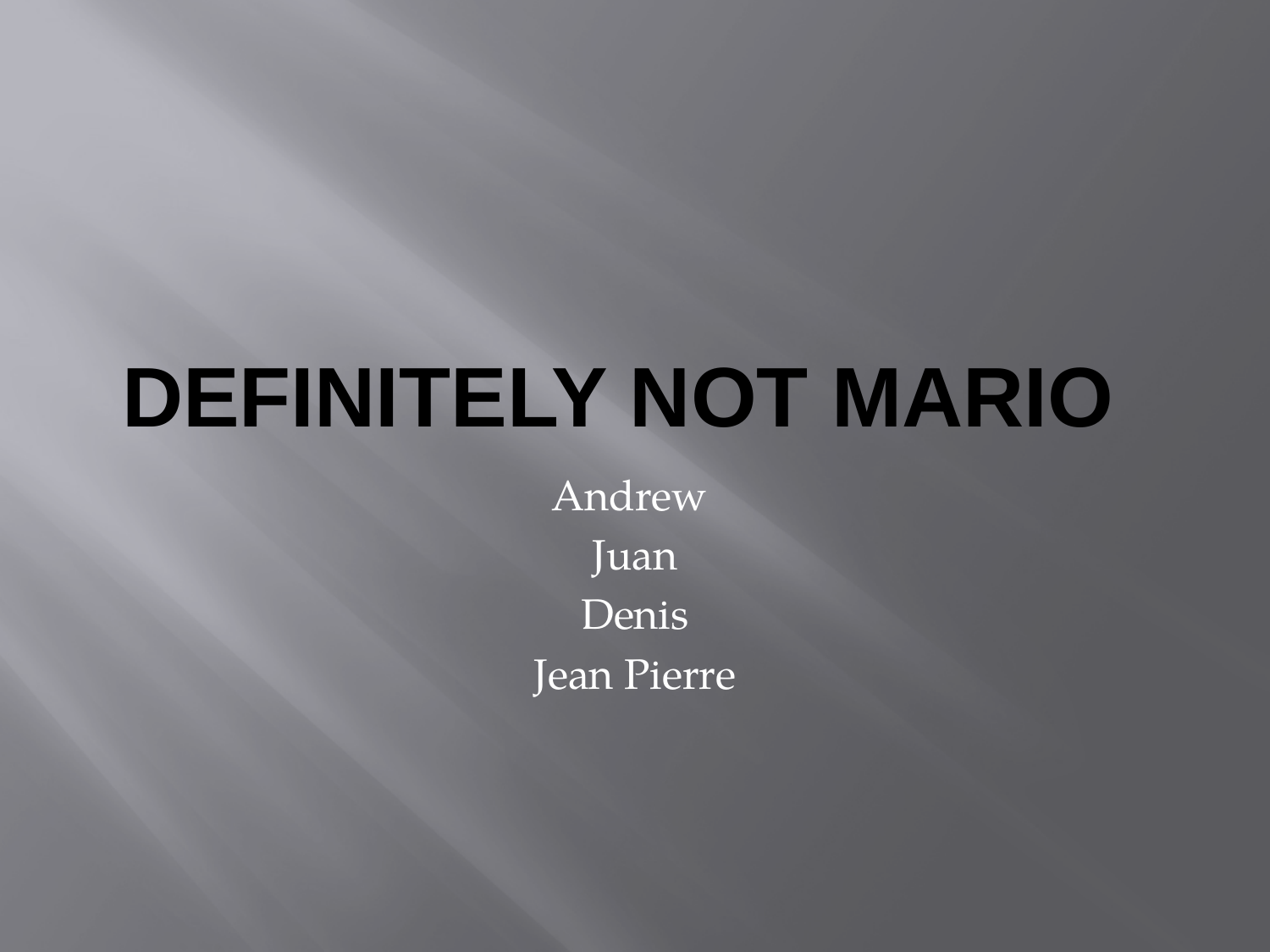

# Definitely Not MarIo
Andrew
Juan
Denis
Jean Pierre